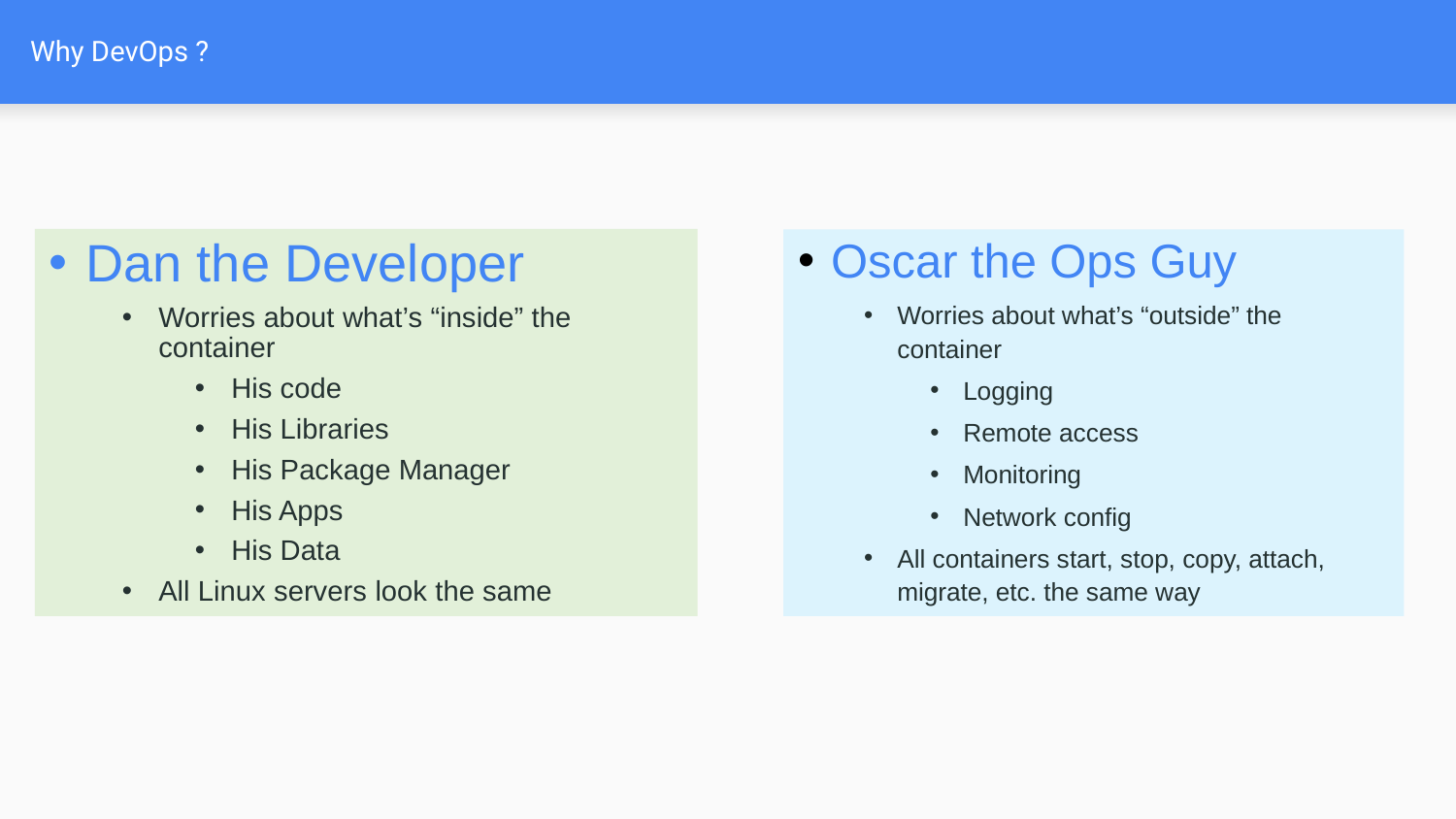

# Why DevOps ?
Dan the Developer
Worries about what’s “inside” the container
His code
His Libraries
His Package Manager
His Apps
His Data
All Linux servers look the same
Oscar the Ops Guy
Worries about what’s “outside” the container
Logging
Remote access
Monitoring
Network config
All containers start, stop, copy, attach, migrate, etc. the same way